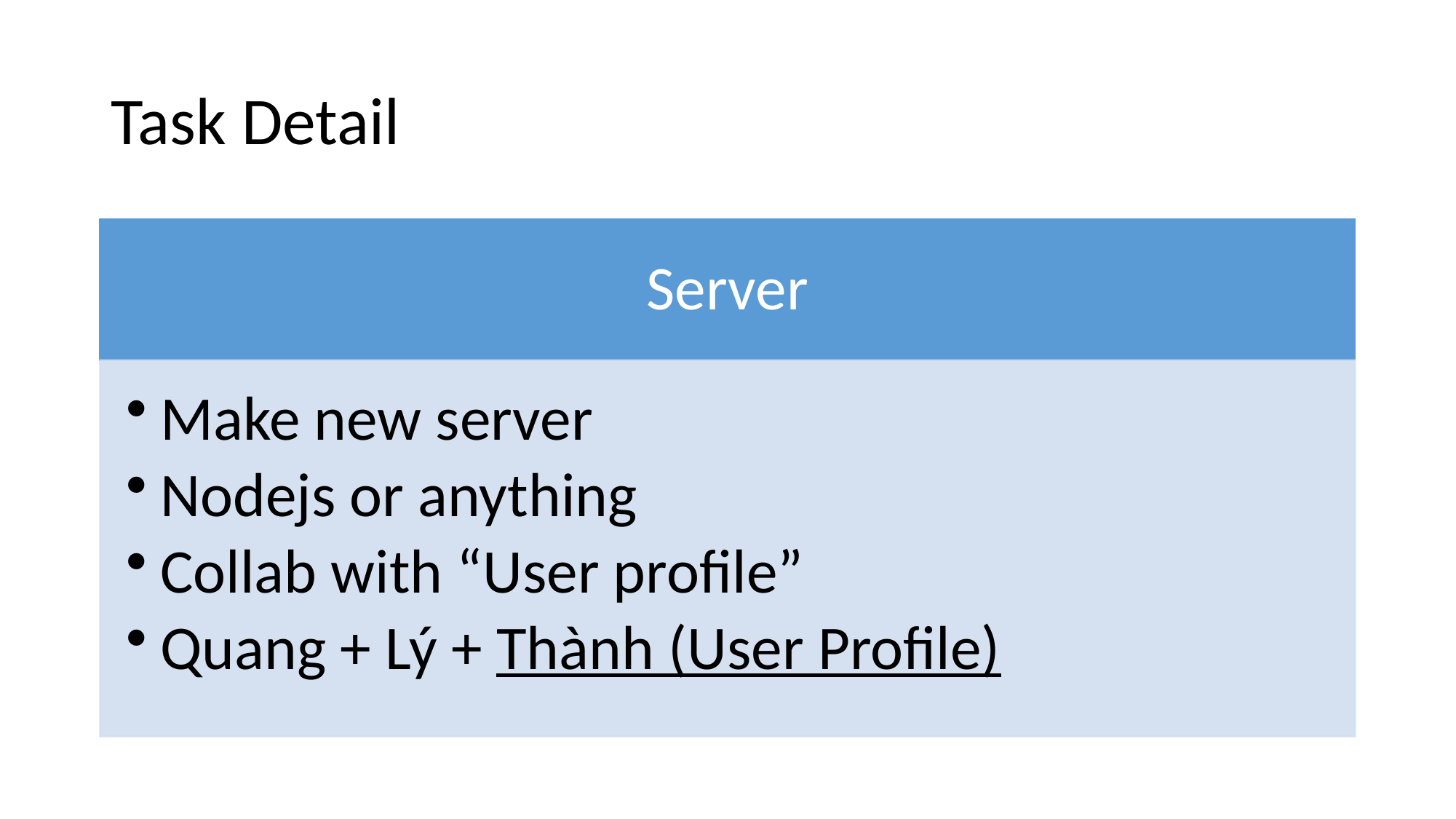

# Task Detail
Server
Make new server
Nodejs or anything
Collab with “User profile”
Quang + Lý + Thành (User Profile)